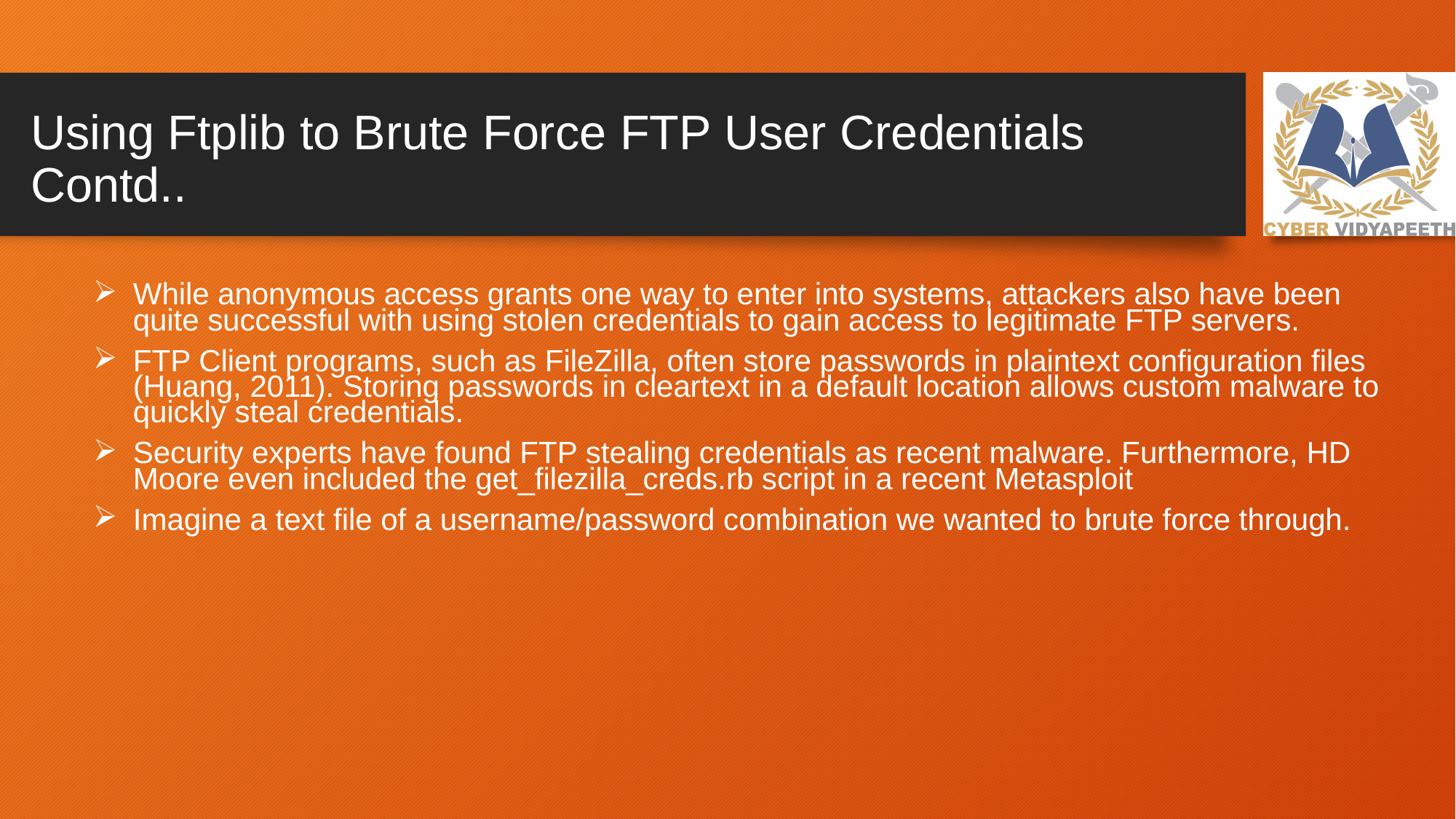

# Using Ftplib to Brute Force FTP User Credentials Contd..
While anonymous access grants one way to enter into systems, attackers also have been quite successful with using stolen credentials to gain access to legitimate FTP servers.
FTP Client programs, such as FileZilla, often store passwords in plaintext configuration files (Huang, 2011). Storing passwords in cleartext in a default location allows custom malware to quickly steal credentials.
Security experts have found FTP stealing credentials as recent malware. Furthermore, HD Moore even included the get_filezilla_creds.rb script in a recent Metasploit
Imagine a text file of a username/password combination we wanted to brute force through.